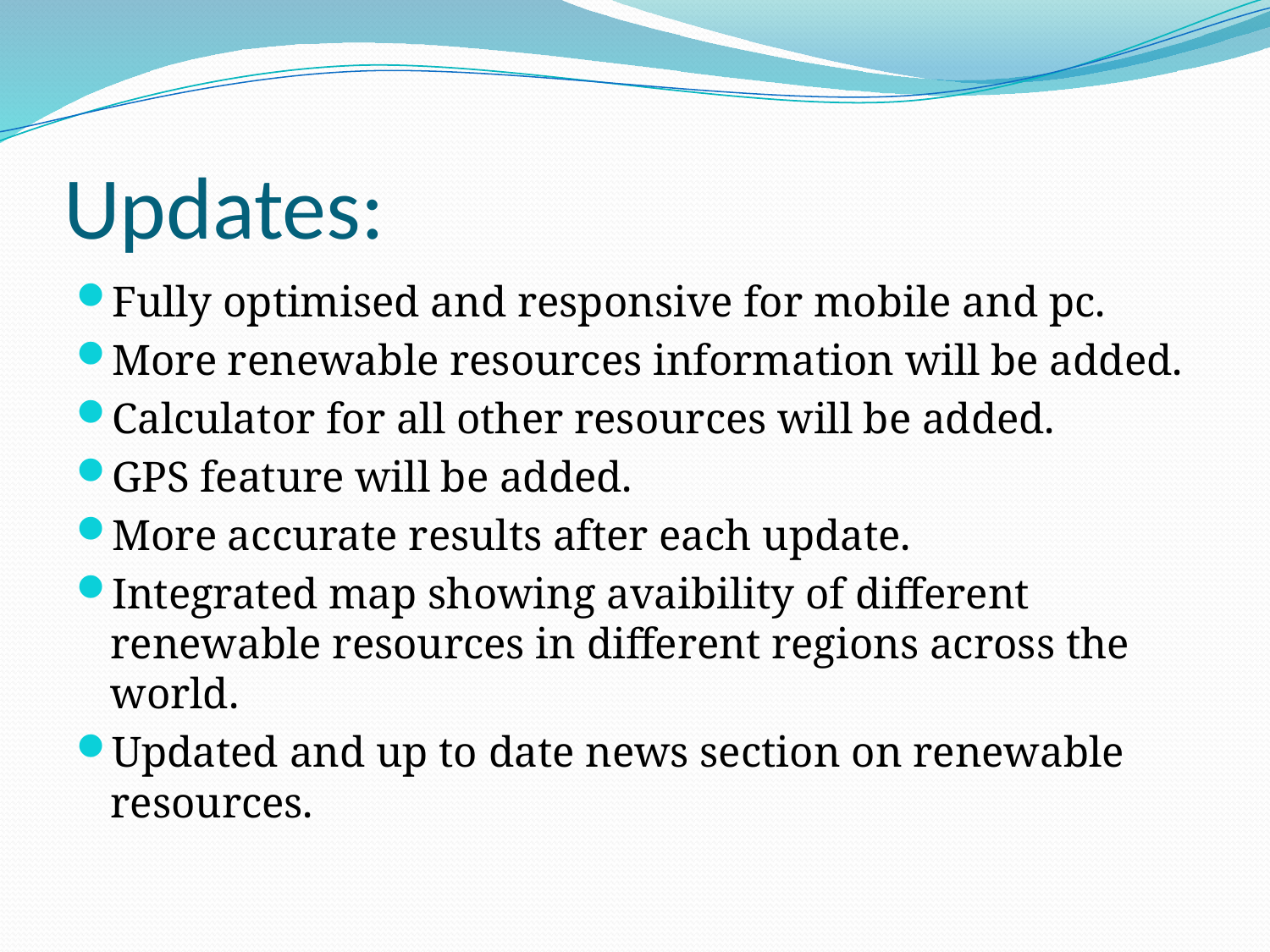

# Updates:
Fully optimised and responsive for mobile and pc.
More renewable resources information will be added.
Calculator for all other resources will be added.
GPS feature will be added.
More accurate results after each update.
Integrated map showing avaibility of different renewable resources in different regions across the world.
Updated and up to date news section on renewable resources.